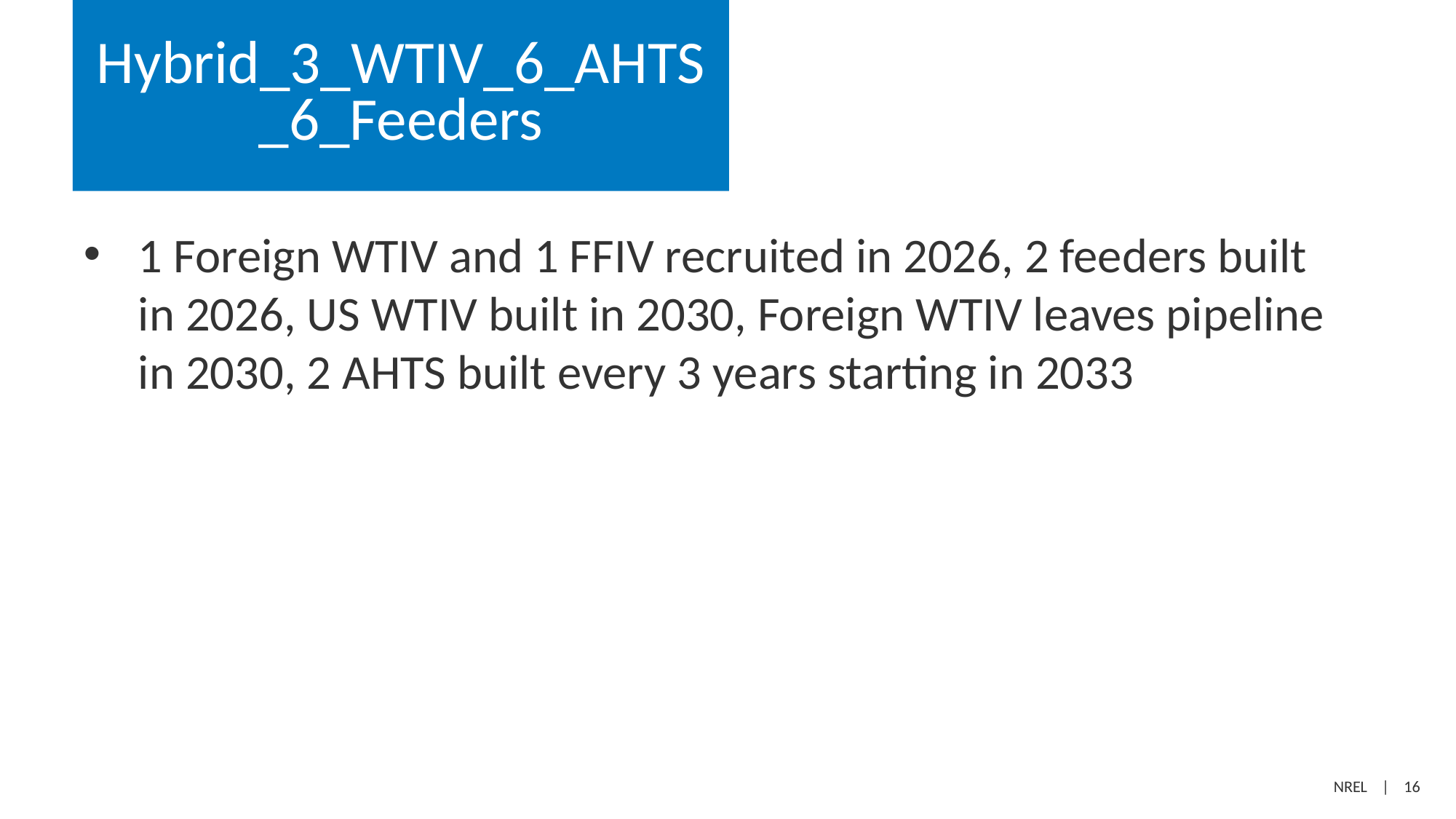

# Hybrid_3_WTIV_6_AHTS_6_Feeders
1 Foreign WTIV and 1 FFIV recruited in 2026, 2 feeders built in 2026, US WTIV built in 2030, Foreign WTIV leaves pipeline in 2030, 2 AHTS built every 3 years starting in 2033